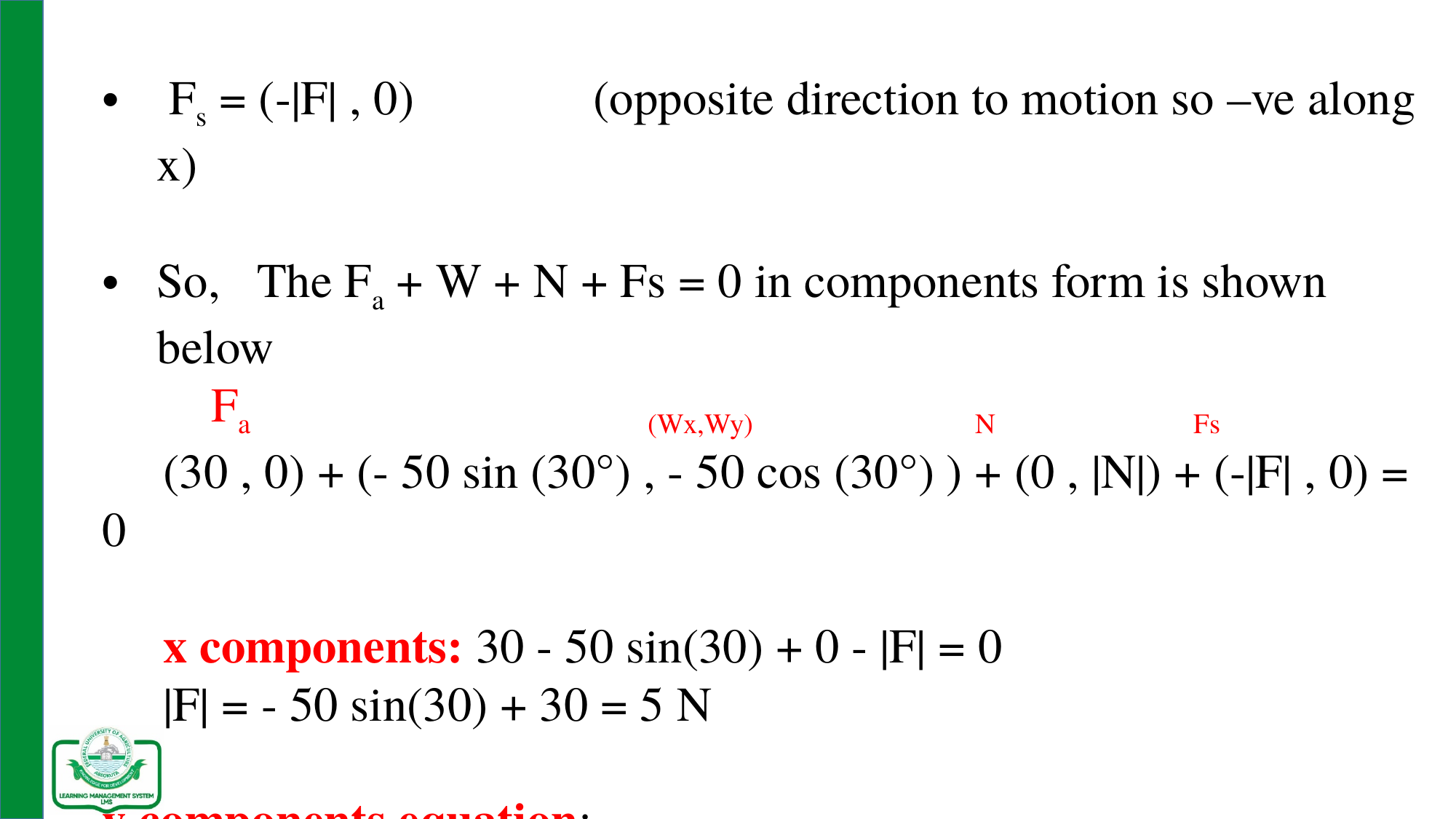

Fs = (-|F| , 0) 		(opposite direction to motion so –ve along x)

So,   The Fa + W + N + Fs = 0 in components form is shown below
	Fa				(Wx,Wy)			N		Fs
     (30 , 0) + (- 50 sin (30°) , - 50 cos (30°) ) + (0 , |N|) + (-|F| , 0) = 0

     x components: 30 - 50 sin(30) + 0 - |F| = 0
     |F| = - 50 sin(30) + 30 = 5 N

y components equation:
     0 - 50 cos (30) + |N| + 0 = 0
     |N| = 50 cos (30) = 25 √3 ≈ 43.3 N